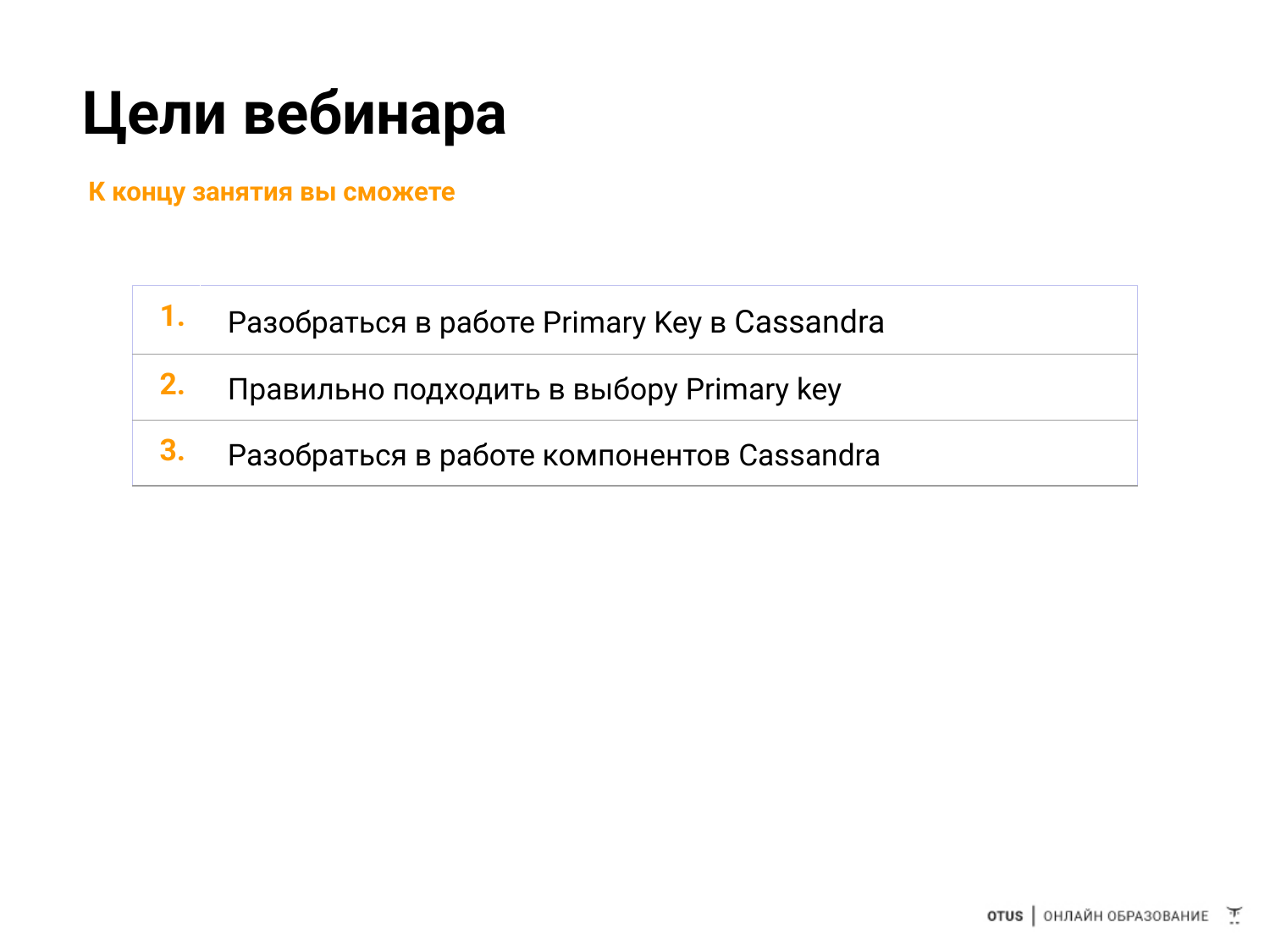

# Цели вебинара
К концу занятия вы сможете
| 1. | Разобраться в работе Primary Key в Cassandra |
| --- | --- |
| 2. | Правильно подходить в выбору Primary key |
| 3. | Разобраться в работе компонентов Cassandra |